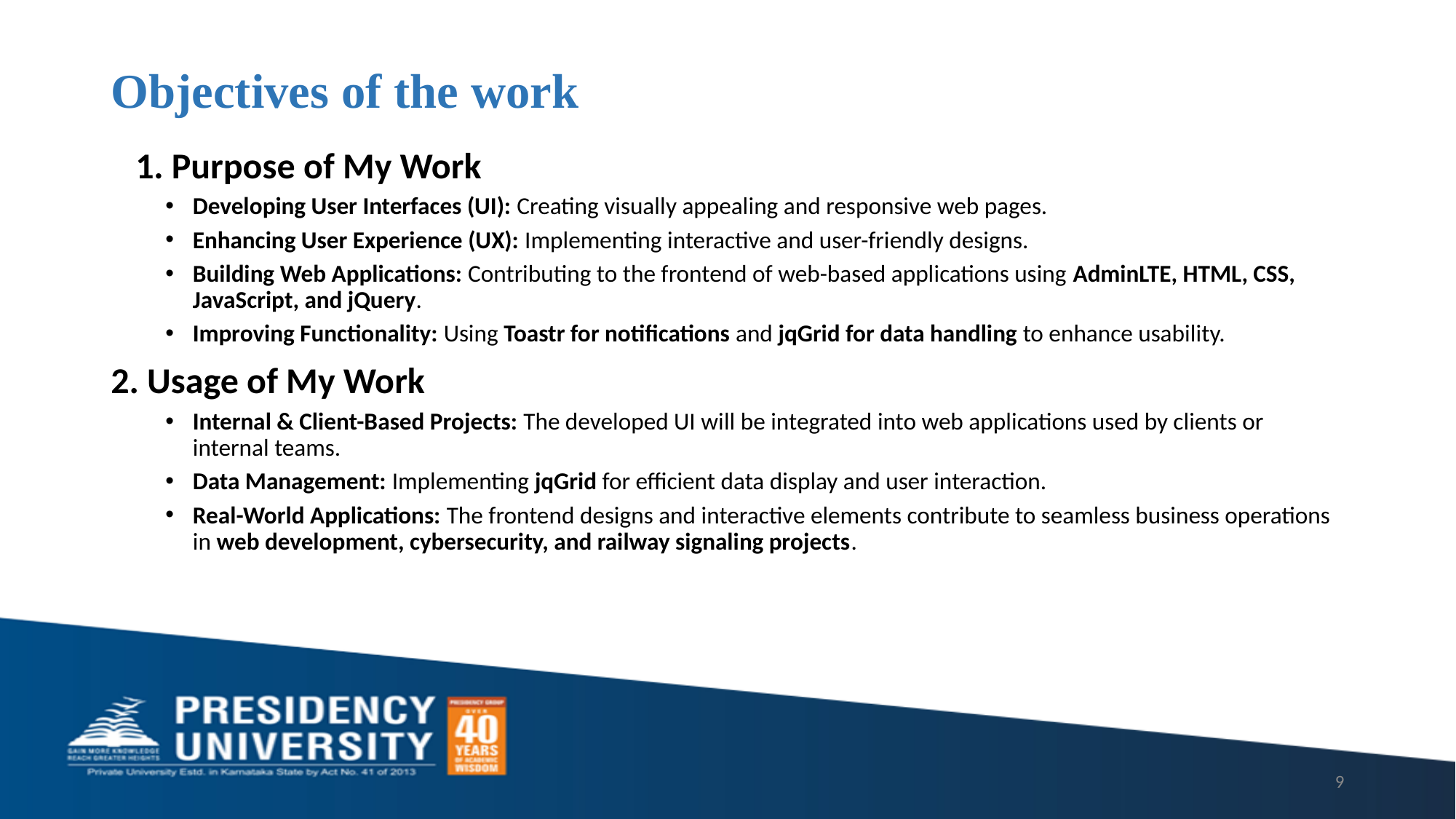

# Objectives of the work
   1. Purpose of My Work
Developing User Interfaces (UI): Creating visually appealing and responsive web pages.
Enhancing User Experience (UX): Implementing interactive and user-friendly designs.
Building Web Applications: Contributing to the frontend of web-based applications using AdminLTE, HTML, CSS, JavaScript, and jQuery.
Improving Functionality: Using Toastr for notifications and jqGrid for data handling to enhance usability.
2. Usage of My Work
Internal & Client-Based Projects: The developed UI will be integrated into web applications used by clients or internal teams.
Data Management: Implementing jqGrid for efficient data display and user interaction.
Real-World Applications: The frontend designs and interactive elements contribute to seamless business operations in web development, cybersecurity, and railway signaling projects.
9